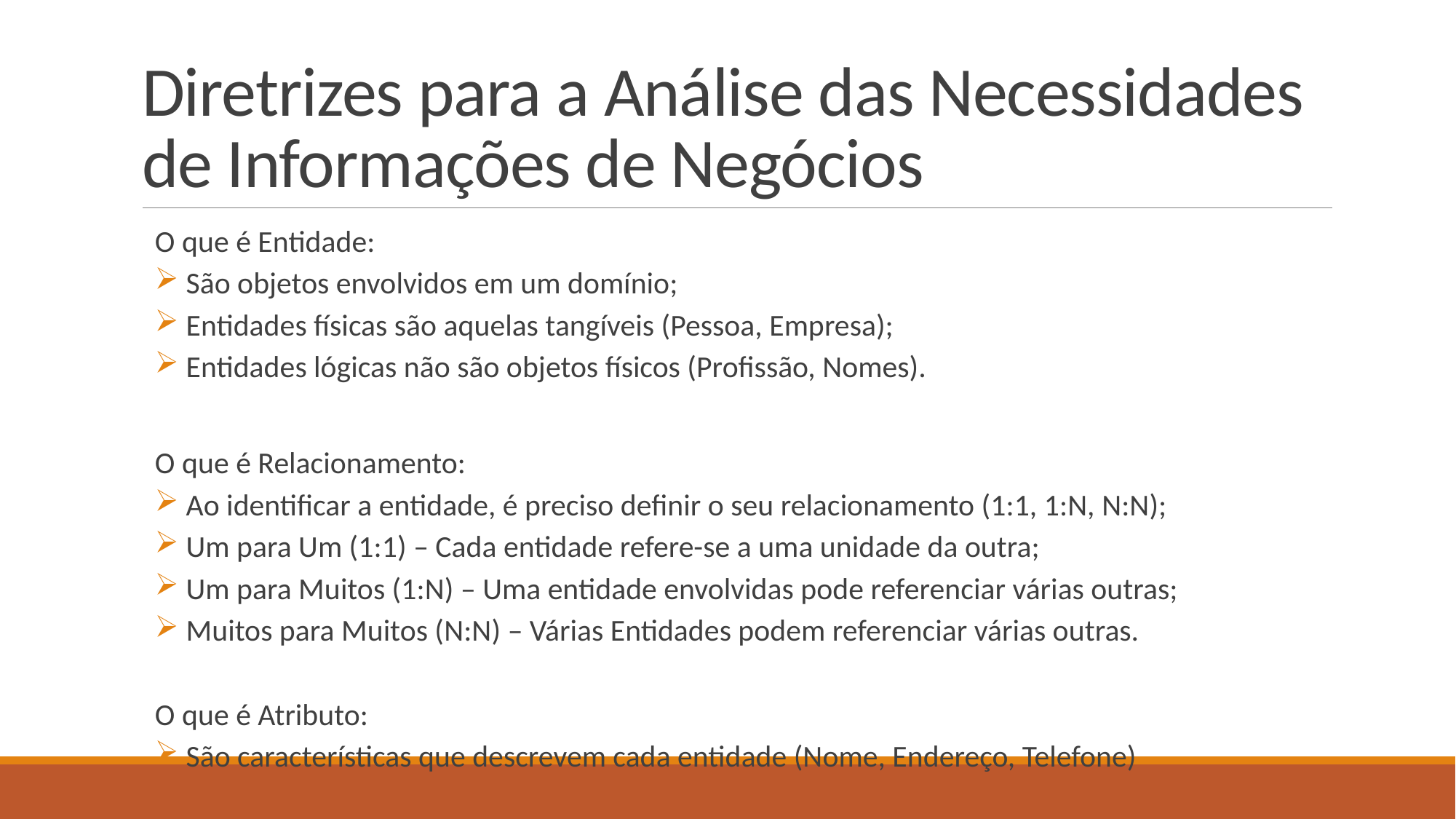

# Diretrizes para a Análise das Necessidades de Informações de Negócios
O que é Entidade:
 São objetos envolvidos em um domínio;
 Entidades físicas são aquelas tangíveis (Pessoa, Empresa);
 Entidades lógicas não são objetos físicos (Profissão, Nomes).

O que é Relacionamento:
 Ao identificar a entidade, é preciso definir o seu relacionamento (1:1, 1:N, N:N);
 Um para Um (1:1) – Cada entidade refere-se a uma unidade da outra;
 Um para Muitos (1:N) – Uma entidade envolvidas pode referenciar várias outras;
 Muitos para Muitos (N:N) – Várias Entidades podem referenciar várias outras.

O que é Atributo:
 São características que descrevem cada entidade (Nome, Endereço, Telefone)